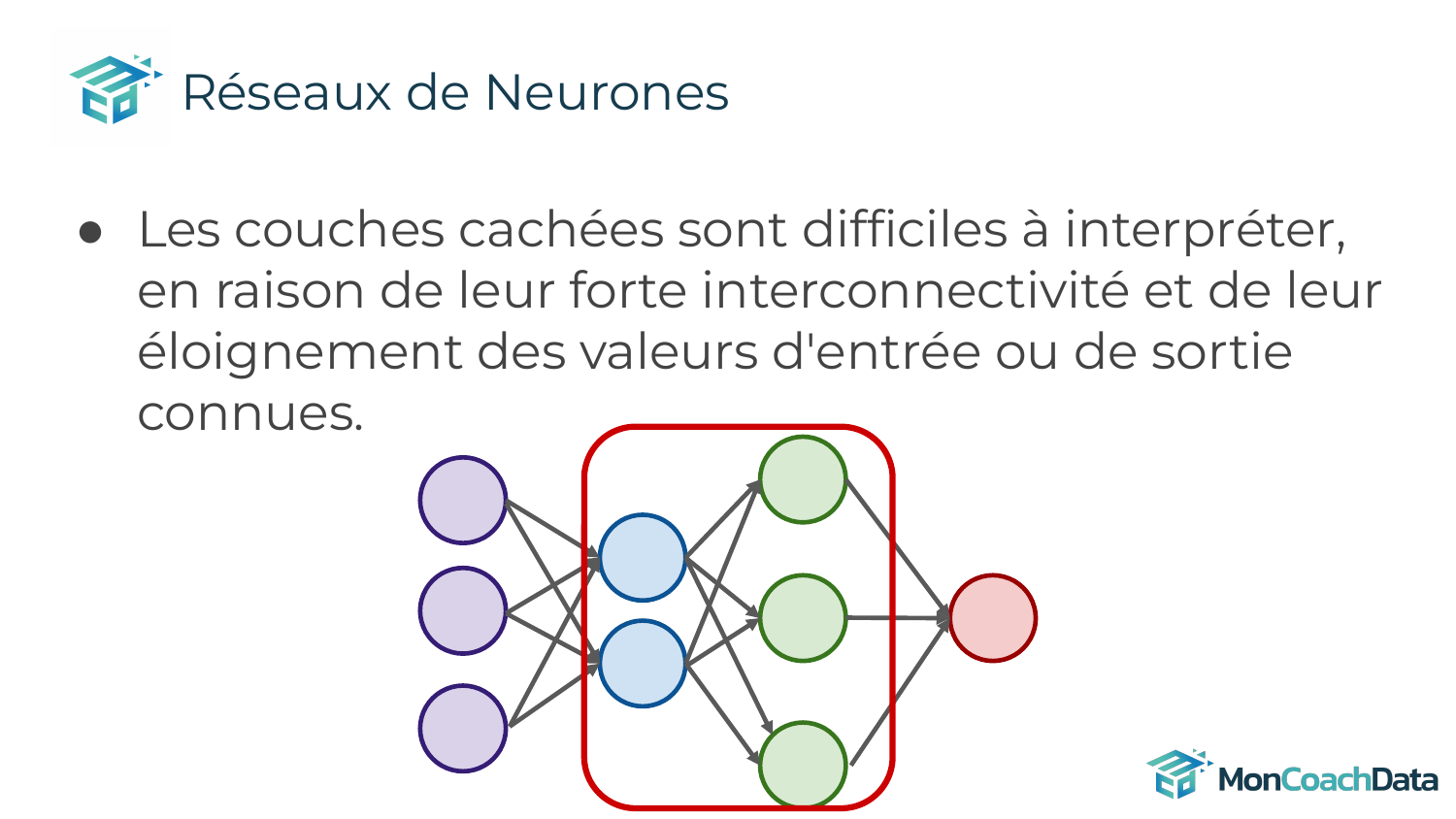

# Réseaux de Neurones
Les couches cachées sont difficiles à interpréter, en raison de leur forte interconnectivité et de leur éloignement des valeurs d'entrée ou de sortie connues.